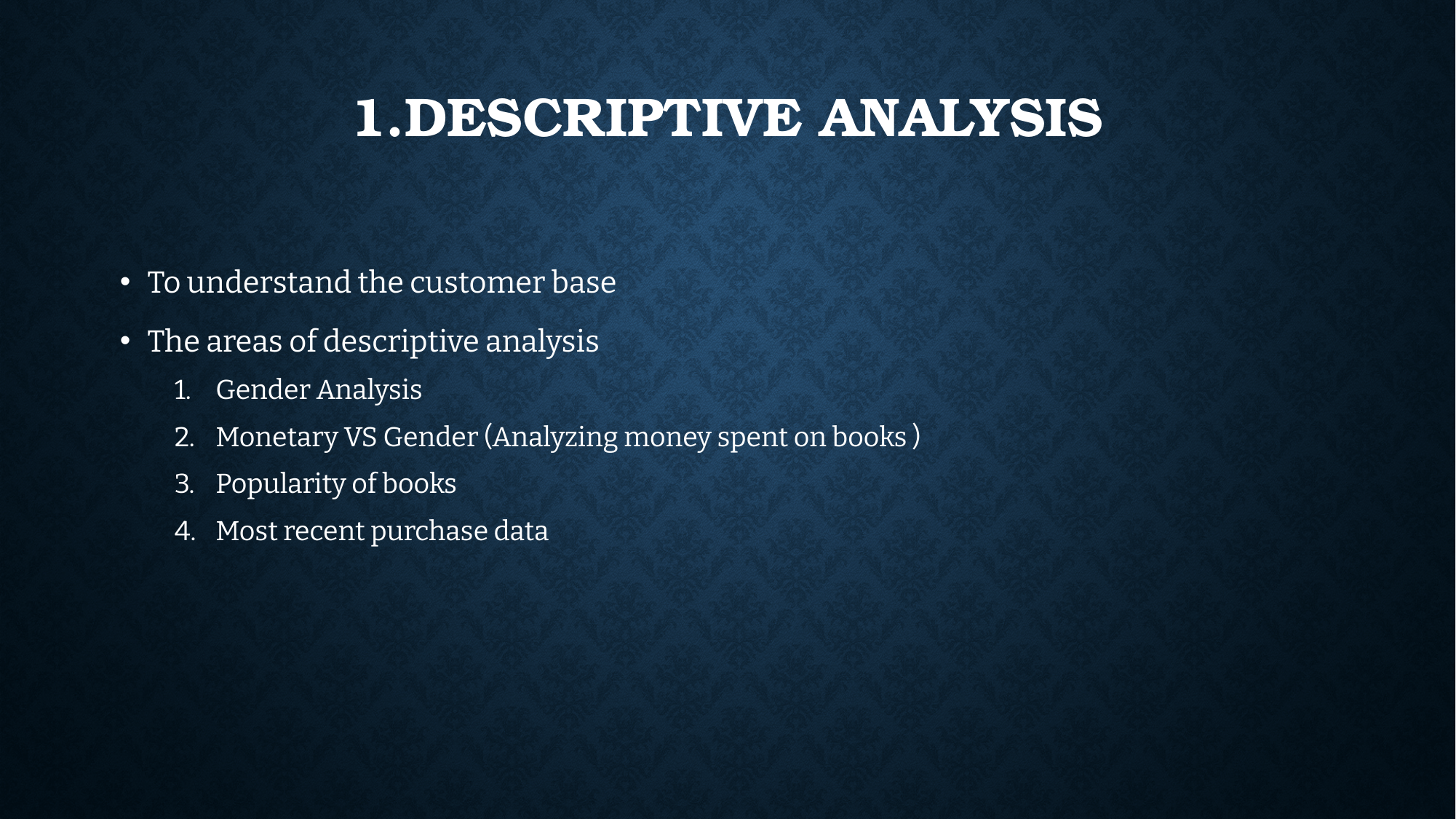

# 1.Descriptive Analysis
To understand the customer base
The areas of descriptive analysis
Gender Analysis
Monetary VS Gender (Analyzing money spent on books )
Popularity of books
Most recent purchase data